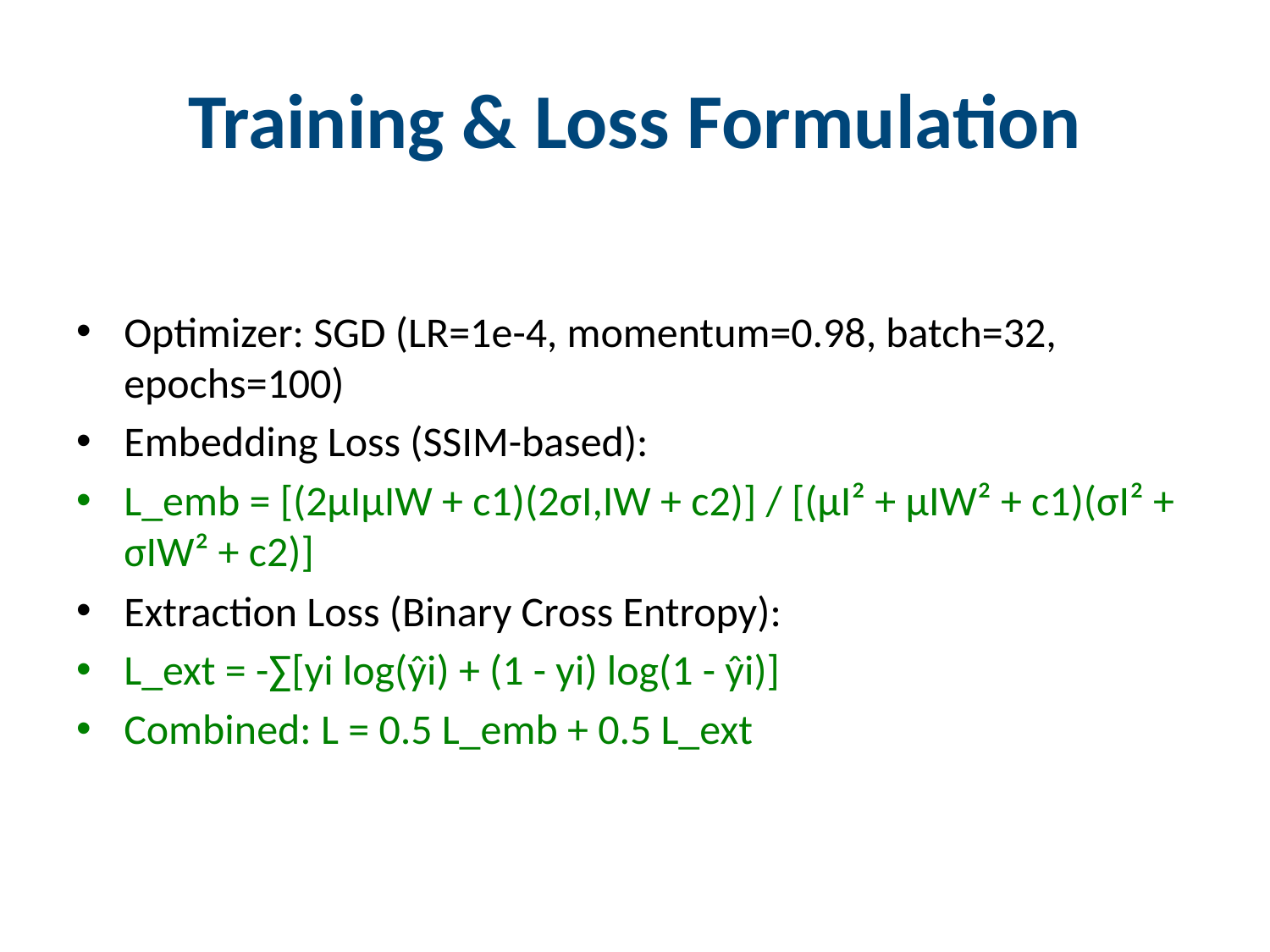

# Training & Loss Formulation

Optimizer: SGD (LR=1e-4, momentum=0.98, batch=32, epochs=100)
Embedding Loss (SSIM-based):
L_emb = [(2μIμIW + c1)(2σI,IW + c2)] / [(μI² + μIW² + c1)(σI² + σIW² + c2)]
Extraction Loss (Binary Cross Entropy):
L_ext = -∑[yi log(ŷi) + (1 - yi) log(1 - ŷi)]
Combined: L = 0.5 L_emb + 0.5 L_ext